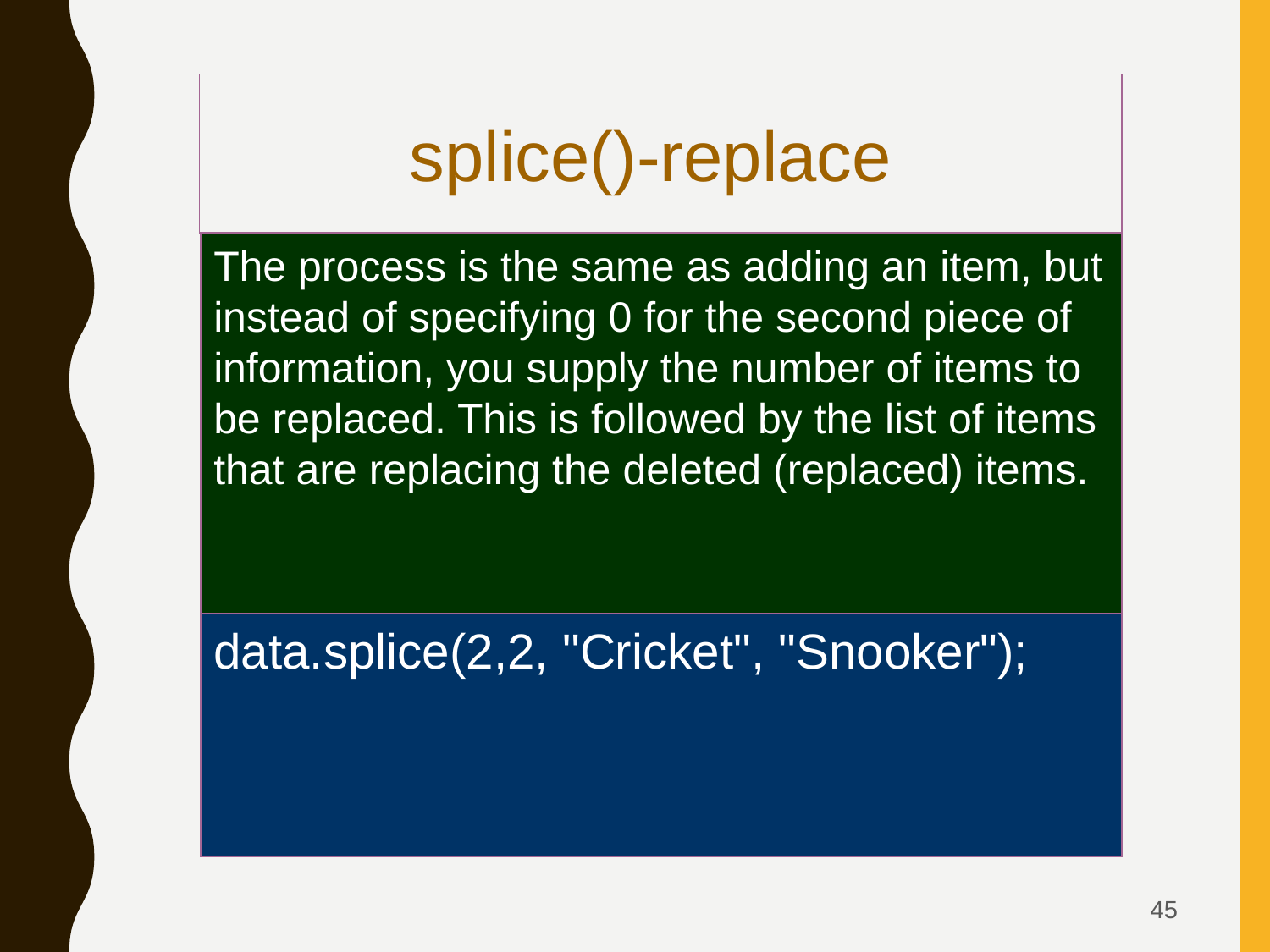

splice()-replace
The process is the same as adding an item, but instead of specifying 0 for the second piece of information, you supply the number of items to be replaced. This is followed by the list of items that are replacing the deleted (replaced) items.
data.splice(2,2, "Cricket", "Snooker");
45